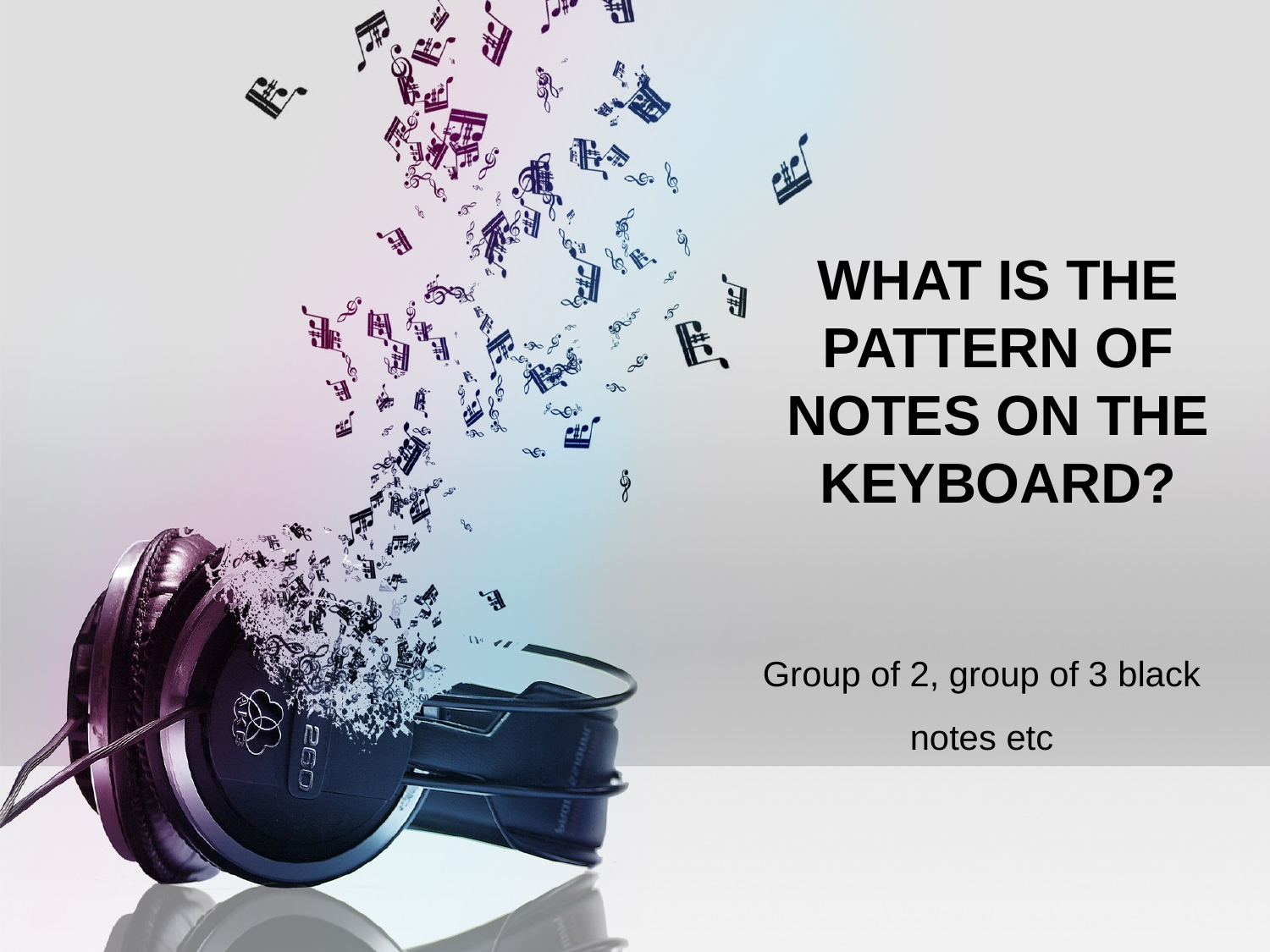

# What IS THE PATTERN OF NOTES ON THE KEYBOARD?
Group of 2, group of 3 black notes etc